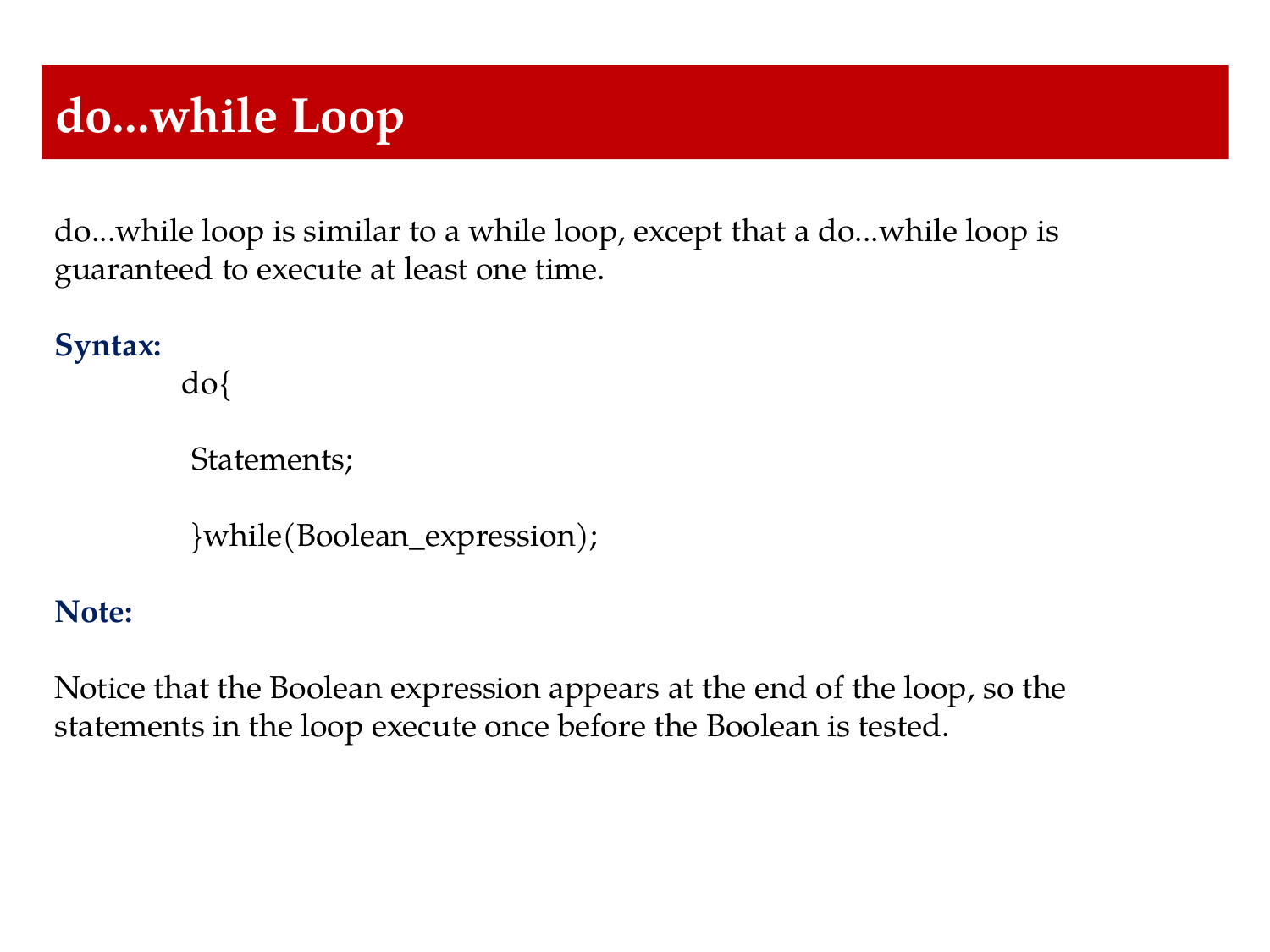

# do...while Loop
do...while loop is similar to a while loop, except that a do...while loop is guaranteed to execute at least one time.

Syntax:
	do{

                 Statements;

               	 }while(Boolean_expression);

Note:

Notice that the Boolean expression appears at the end of the loop, so the statements in the loop execute once before the Boolean is tested.